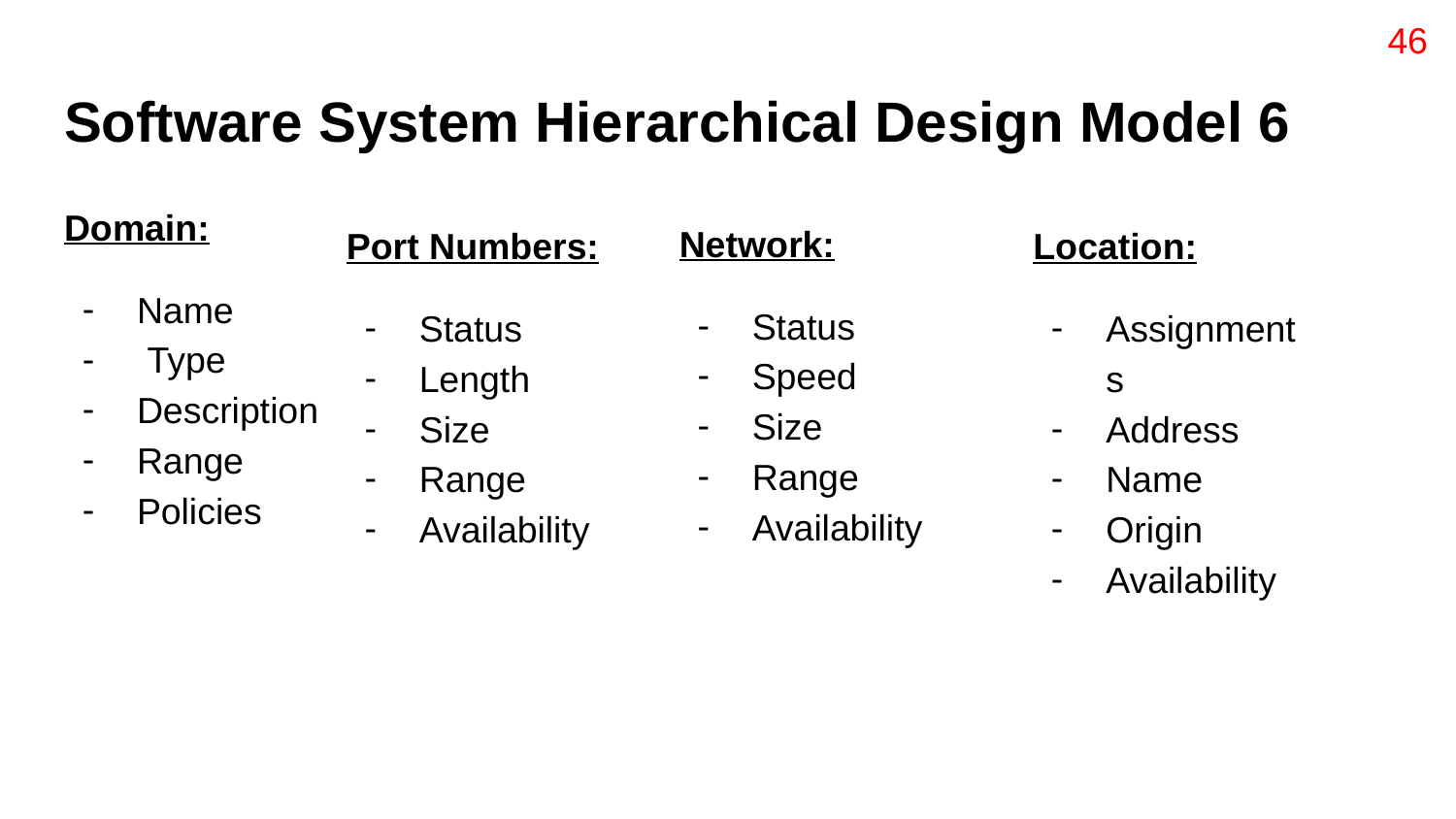

46
# Software System Hierarchical Design Model 6
Domain:
Name
 Type
Description
Range
Policies
Network:
Status
Speed
Size
Range
Availability
Port Numbers:
Status
Length
Size
Range
Availability
Location:
Assignments
Address
Name
Origin
Availability